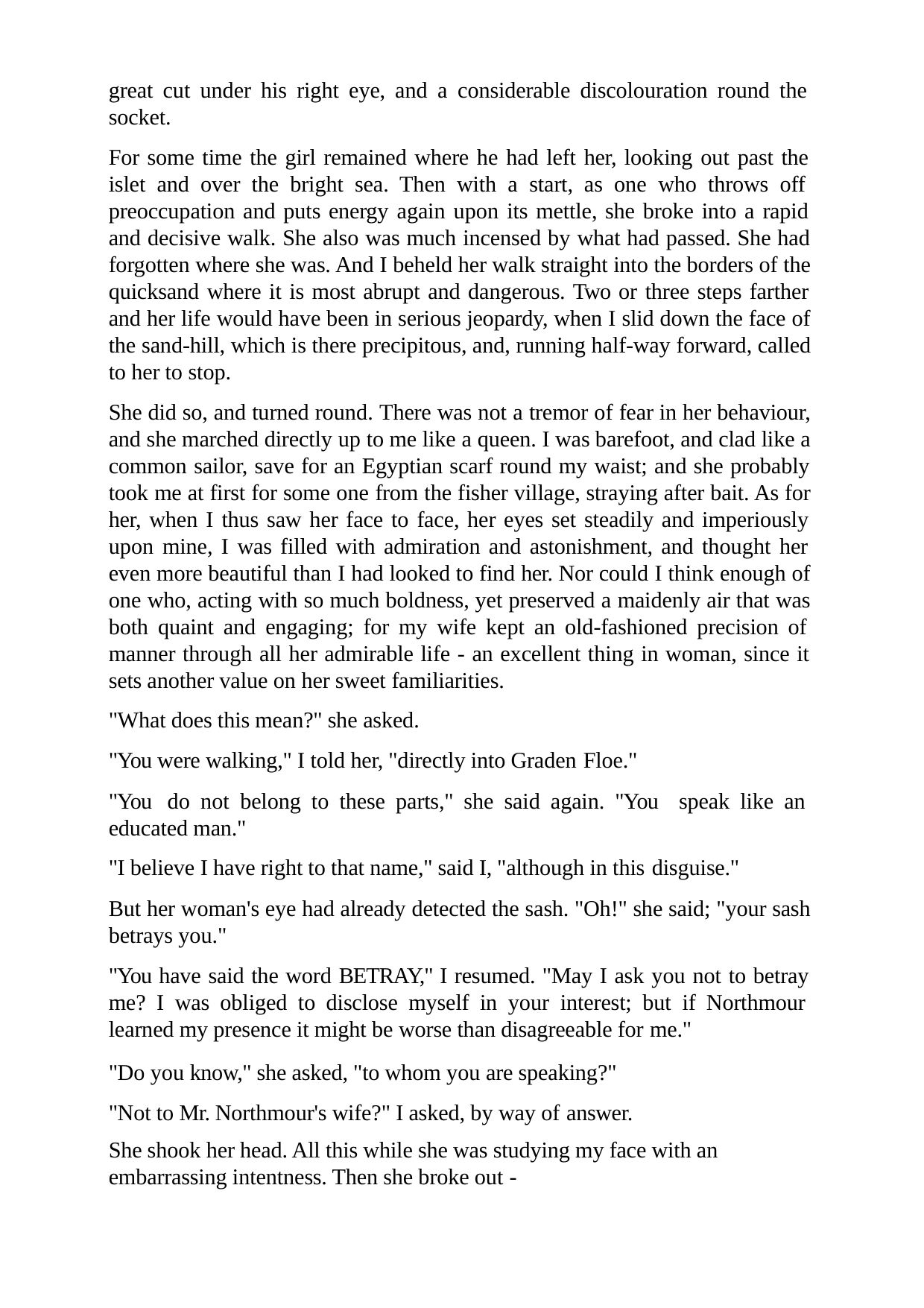

great cut under his right eye, and a considerable discolouration round the  socket.
For some time the girl remained where he had left her, looking out past the  islet and over the bright sea. Then with a start, as one who throws off  preoccupation and puts energy again upon its mettle, she broke into a rapid  and decisive walk. She also was much incensed by what had passed. She had  forgotten where she was. And I beheld her walk straight into the borders of the  quicksand where it is most abrupt and dangerous. Two or three steps farther  and her life would have been in serious jeopardy, when I slid down the face of  the sand-hill, which is there precipitous, and, running half-way forward, called  to her to stop.
She did so, and turned round. There was not a tremor of fear in her behaviour,  and she marched directly up to me like a queen. I was barefoot, and clad like a  common sailor, save for an Egyptian scarf round my waist; and she probably  took me at first for some one from the fisher village, straying after bait. As for  her, when I thus saw her face to face, her eyes set steadily and imperiously  upon mine, I was filled with admiration and astonishment, and thought her  even more beautiful than I had looked to find her. Nor could I think enough of  one who, acting with so much boldness, yet preserved a maidenly air that was  both quaint and engaging; for my wife kept an old-fashioned precision of  manner through all her admirable life - an excellent thing in woman, since it  sets another value on her sweet familiarities.
"What does this mean?" she asked.
"You were walking," I told her, "directly into Graden Floe."
"You do not belong to these parts," she said again. "You  speak like an  educated man."
"I believe I have right to that name," said I, "although in this disguise."
But her woman's eye had already detected the sash. "Oh!" she said; "your sash  betrays you."
"You have said the word BETRAY," I resumed. "May I ask you not to betray  me? I was obliged to disclose myself in your interest; but if Northmour  learned my presence it might be worse than disagreeable for me."
"Do you know," she asked, "to whom you are speaking?"  "Not to Mr. Northmour's wife?" I asked, by way of answer.
She shook her head. All this while she was studying my face with an  embarrassing intentness. Then she broke out -